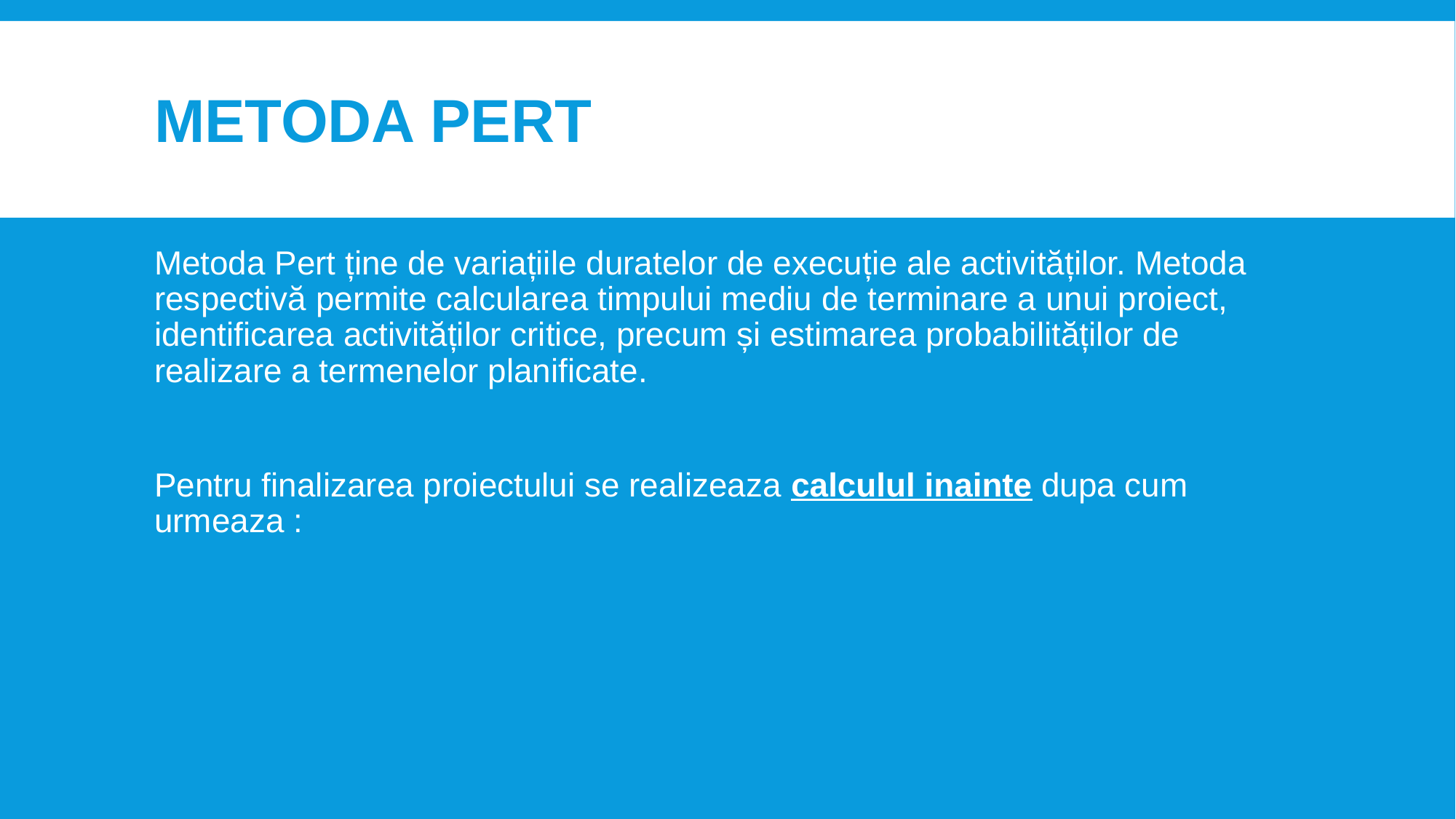

# Metoda PERT
Metoda Pert ține de variațiile duratelor de execuție ale activităților. Metoda respectivă permite calcularea timpului mediu de terminare a unui proiect, identificarea activităților critice, precum și estimarea probabilităților de realizare a termenelor planificate.

Pentru finalizarea proiectului se realizeaza calculul inainte dupa cum urmeaza :